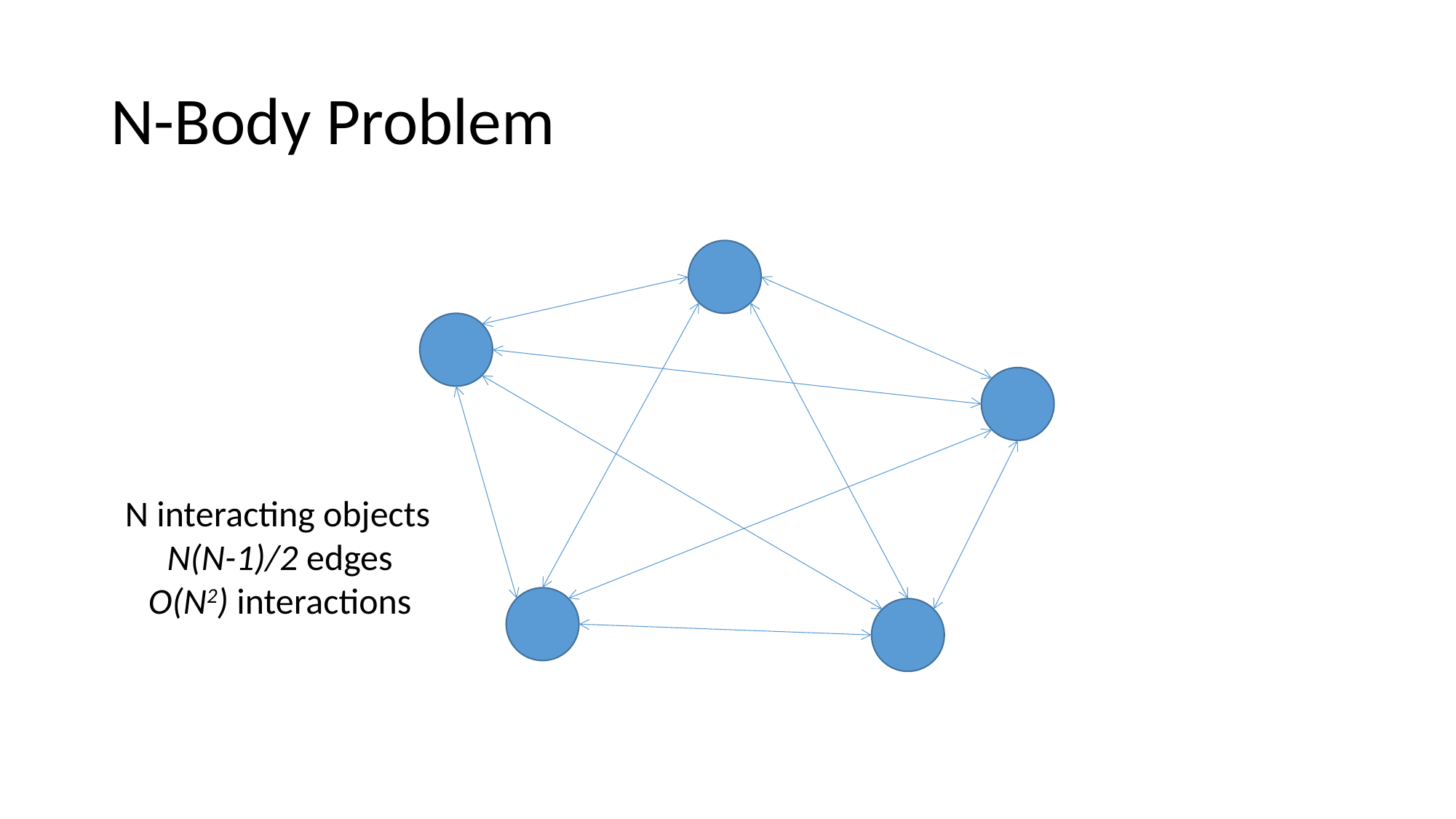

# N-Body Problem

N interacting objects
N(N-1)/2 edges
O(N2) interactions